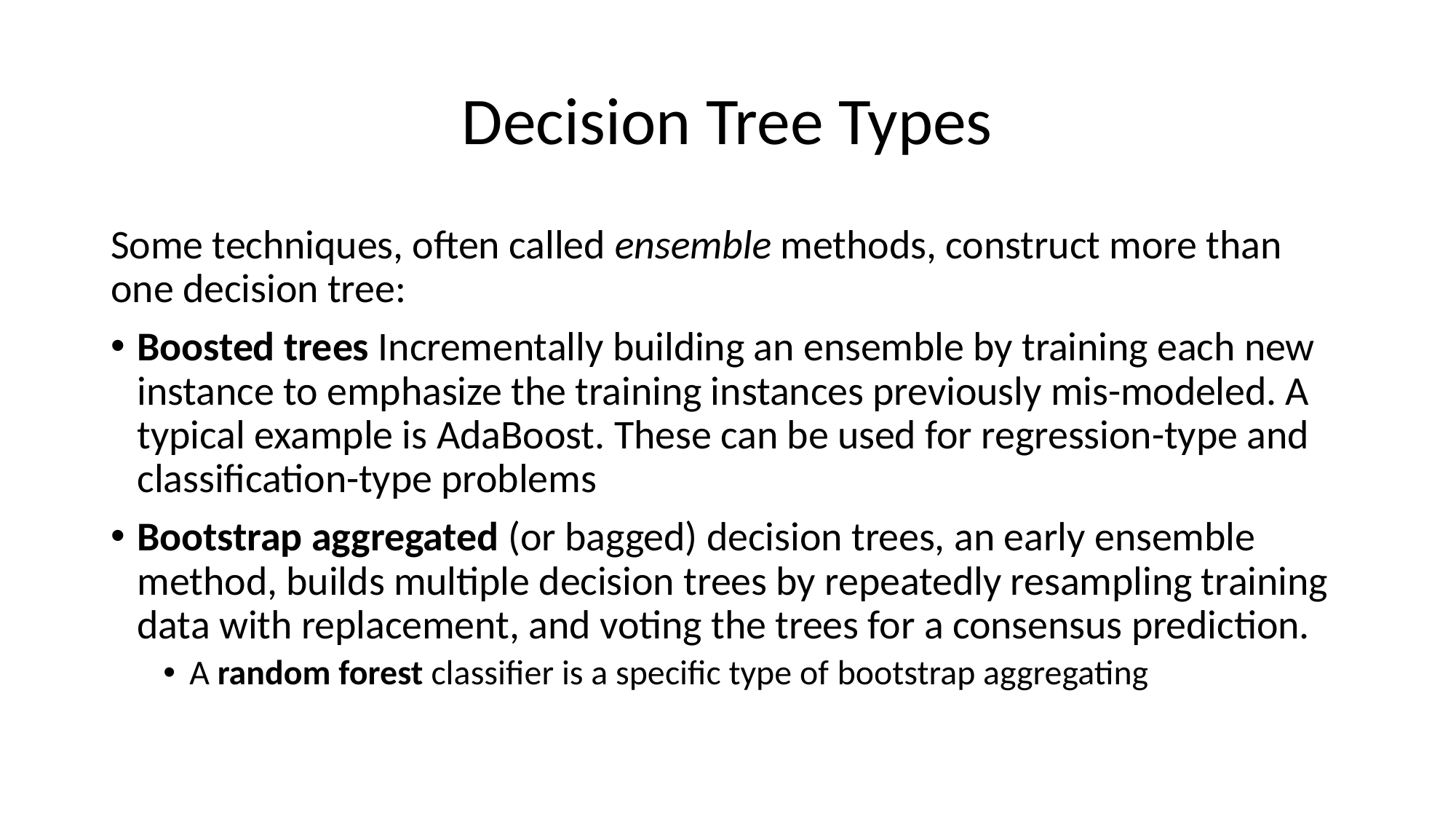

# Decision Tree Types
Some techniques, often called ensemble methods, construct more than one decision tree:
Boosted trees Incrementally building an ensemble by training each new instance to emphasize the training instances previously mis-modeled. A typical example is AdaBoost. These can be used for regression-type and classification-type problems
Bootstrap aggregated (or bagged) decision trees, an early ensemble method, builds multiple decision trees by repeatedly resampling training data with replacement, and voting the trees for a consensus prediction.
A random forest classifier is a specific type of bootstrap aggregating